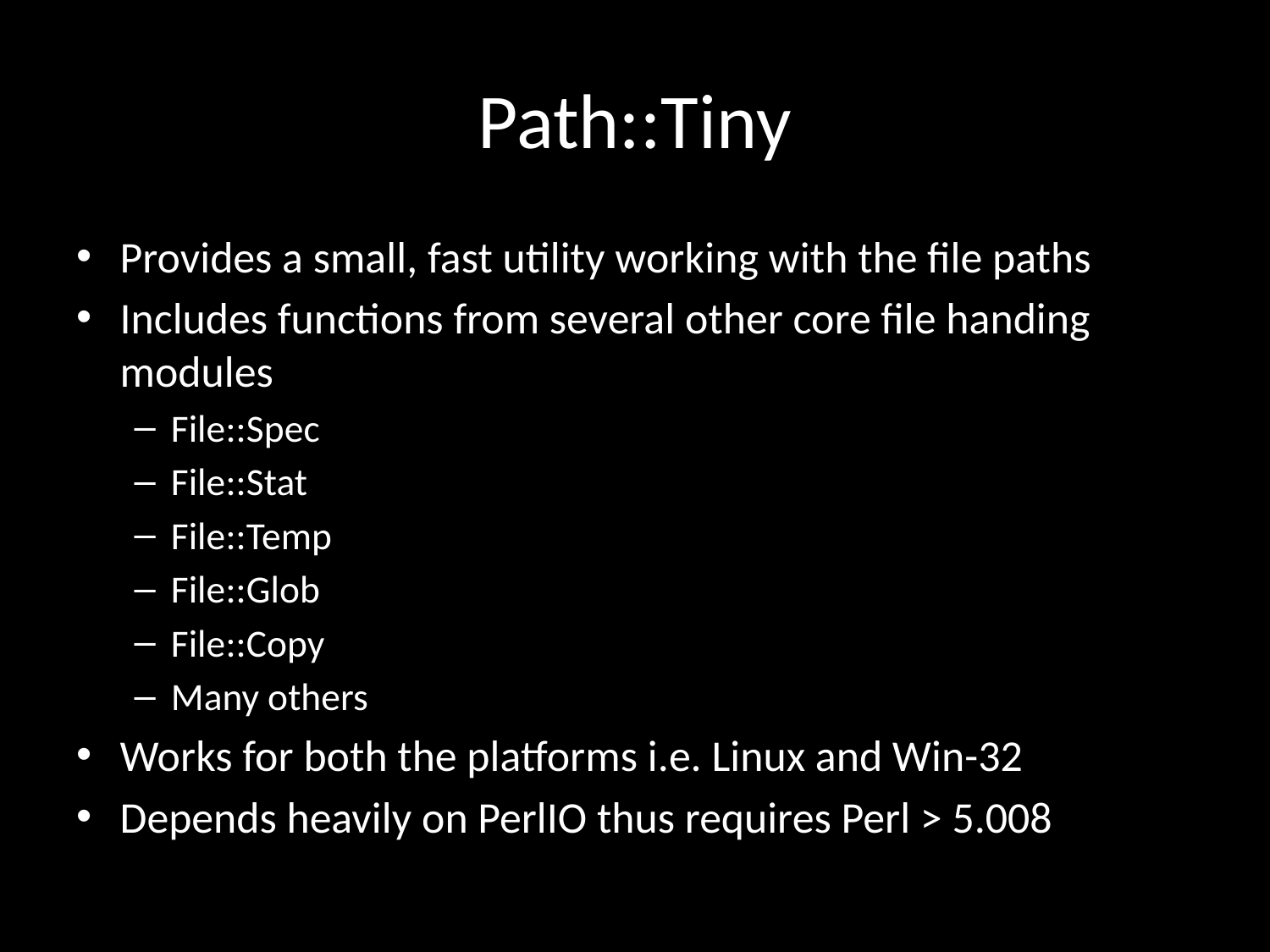

# Path::Tiny
Provides a small, fast utility working with the file paths
Includes functions from several other core file handing modules
File::Spec
File::Stat
File::Temp
File::Glob
File::Copy
Many others
Works for both the platforms i.e. Linux and Win-32
Depends heavily on PerlIO thus requires Perl > 5.008